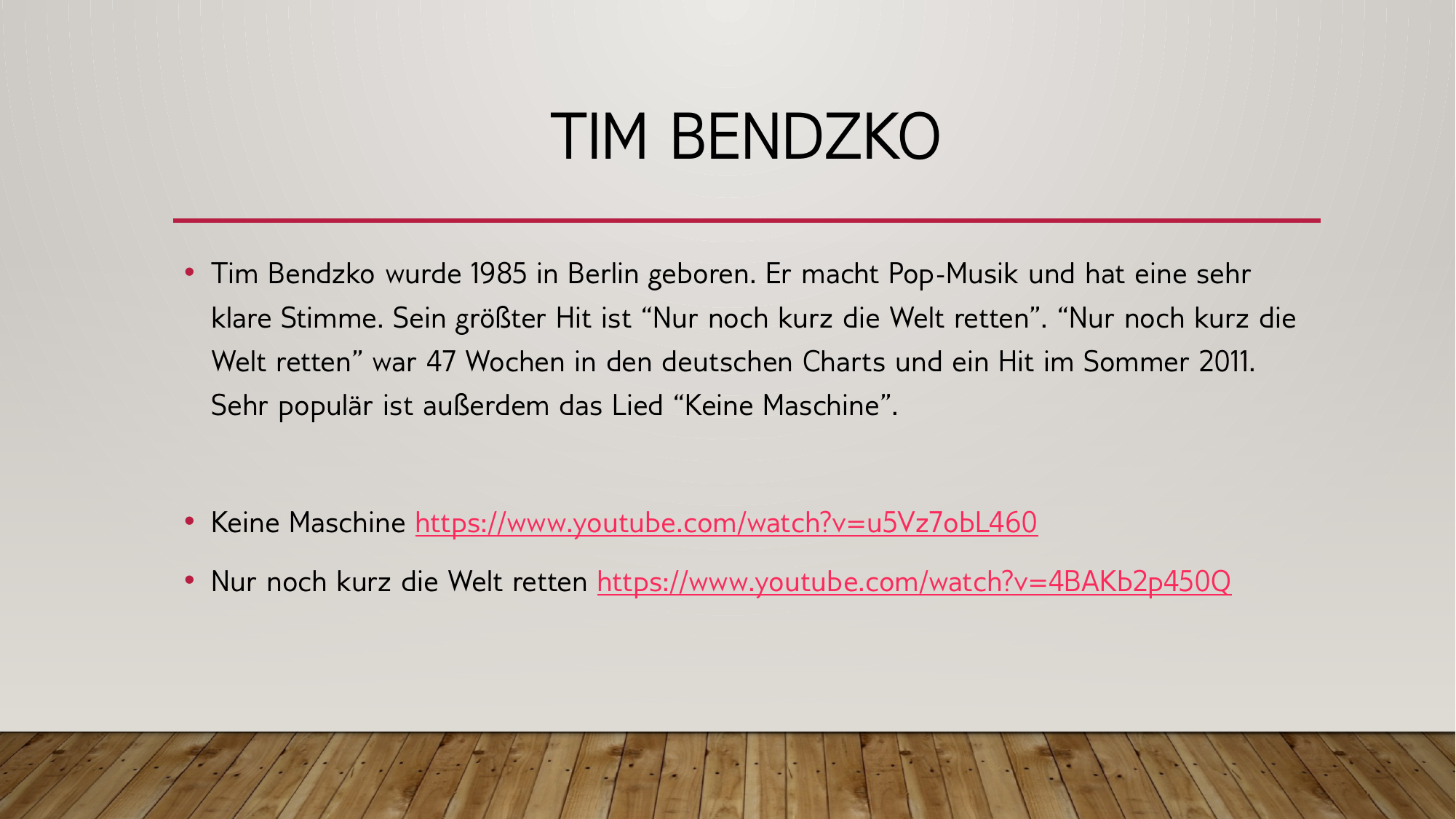

# Tim Bendzko
Tim Bendzko wurde 1985 in Berlin geboren. Er macht Pop-Musik und hat eine sehr klare Stimme. Sein größter Hit ist “Nur noch kurz die Welt retten”. “Nur noch kurz die Welt retten” war 47 Wochen in den deutschen Charts und ein Hit im Sommer 2011. Sehr populär ist außerdem das Lied “Keine Maschine”.

Keine Maschine https://www.youtube.com/watch?v=u5Vz7obL460
Nur noch kurz die Welt retten https://www.youtube.com/watch?v=4BAKb2p450Q